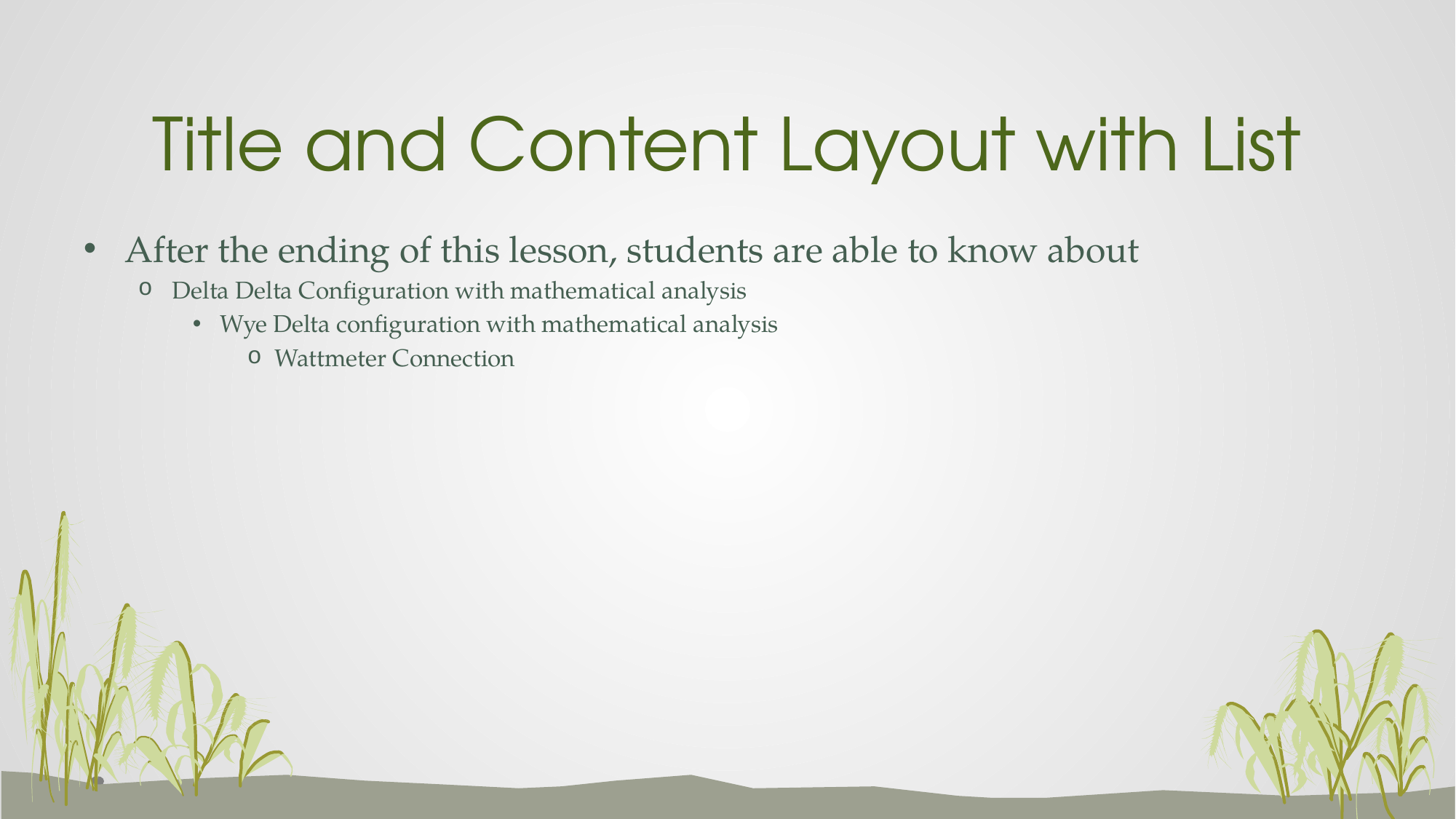

# Title and Content Layout with List
After the ending of this lesson, students are able to know about
Delta Delta Configuration with mathematical analysis
Wye Delta configuration with mathematical analysis
Wattmeter Connection